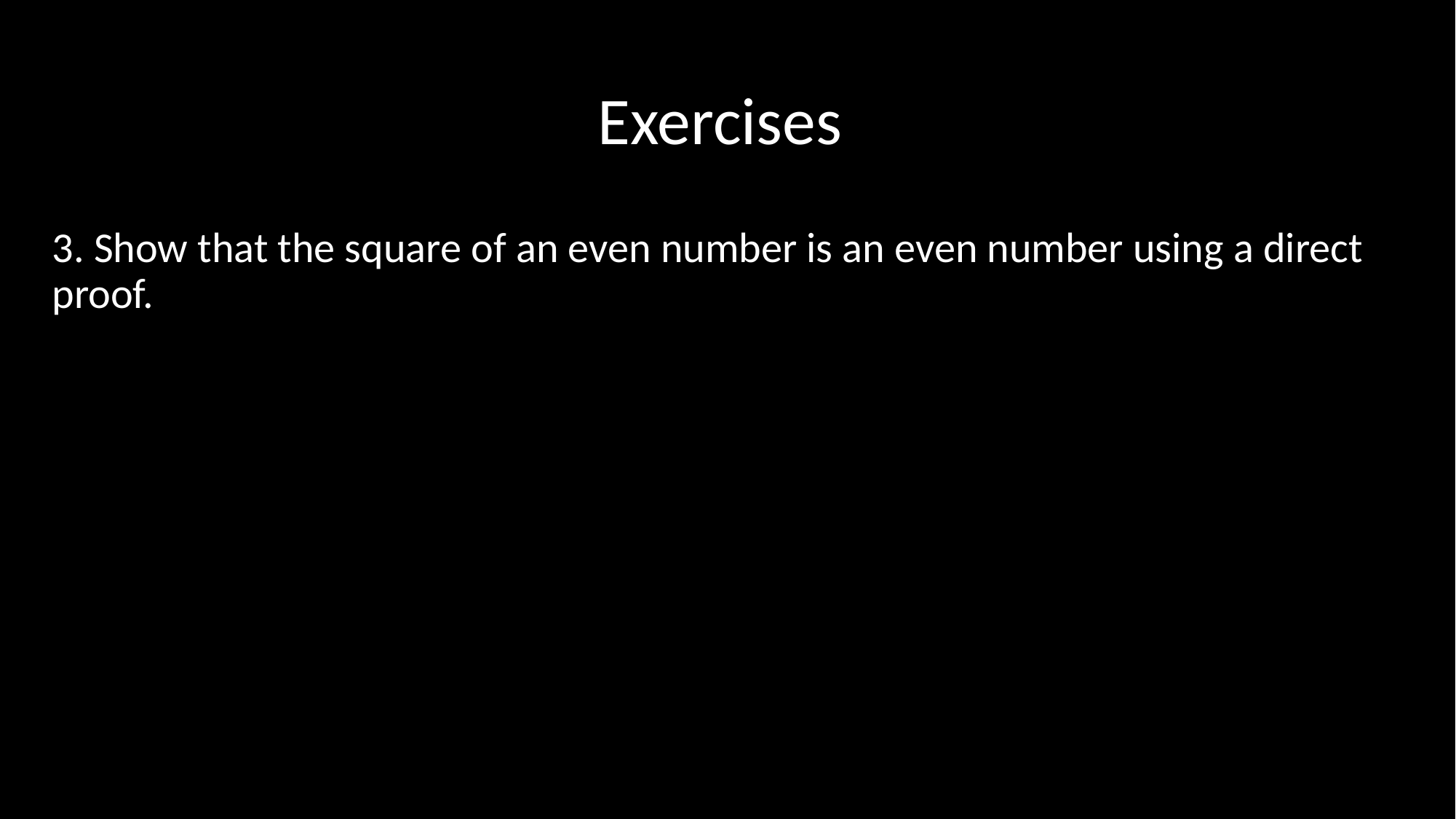

# Exercises
3. Show that the square of an even number is an even number using a direct proof.